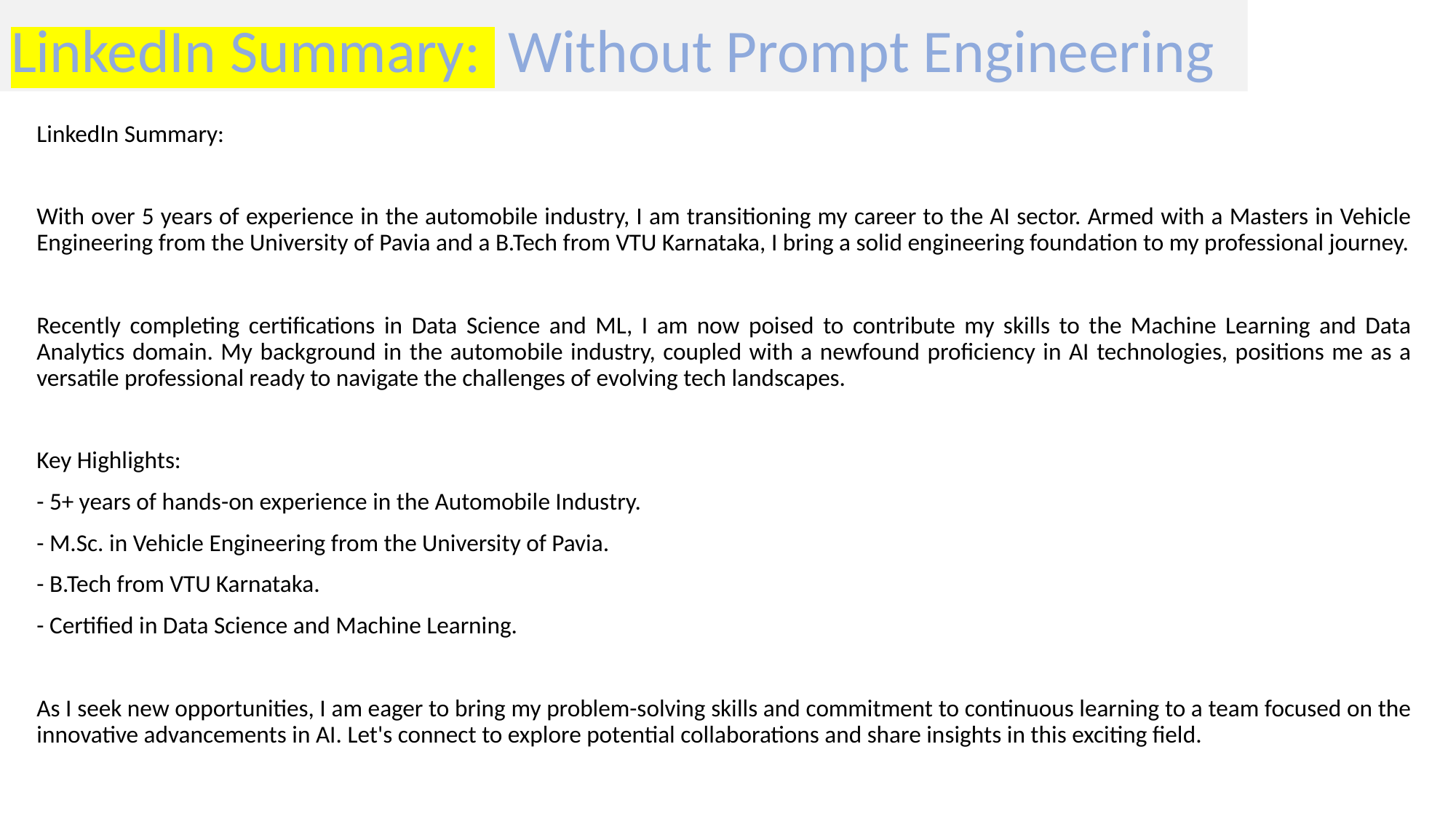

# LinkedIn Summary:  Without Prompt Engineering
LinkedIn Summary:

With over 5 years of experience in the automobile industry, I am transitioning my career to the AI sector. Armed with a Masters in Vehicle Engineering from the University of Pavia and a B.Tech from VTU Karnataka, I bring a solid engineering foundation to my professional journey.

Recently completing certifications in Data Science and ML, I am now poised to contribute my skills to the Machine Learning and Data Analytics domain. My background in the automobile industry, coupled with a newfound proficiency in AI technologies, positions me as a versatile professional ready to navigate the challenges of evolving tech landscapes.

Key Highlights:
- 5+ years of hands-on experience in the Automobile Industry.
- M.Sc. in Vehicle Engineering from the University of Pavia.
- B.Tech from VTU Karnataka.
- Certified in Data Science and Machine Learning.

As I seek new opportunities, I am eager to bring my problem-solving skills and commitment to continuous learning to a team focused on the innovative advancements in AI. Let's connect to explore potential collaborations and share insights in this exciting field.